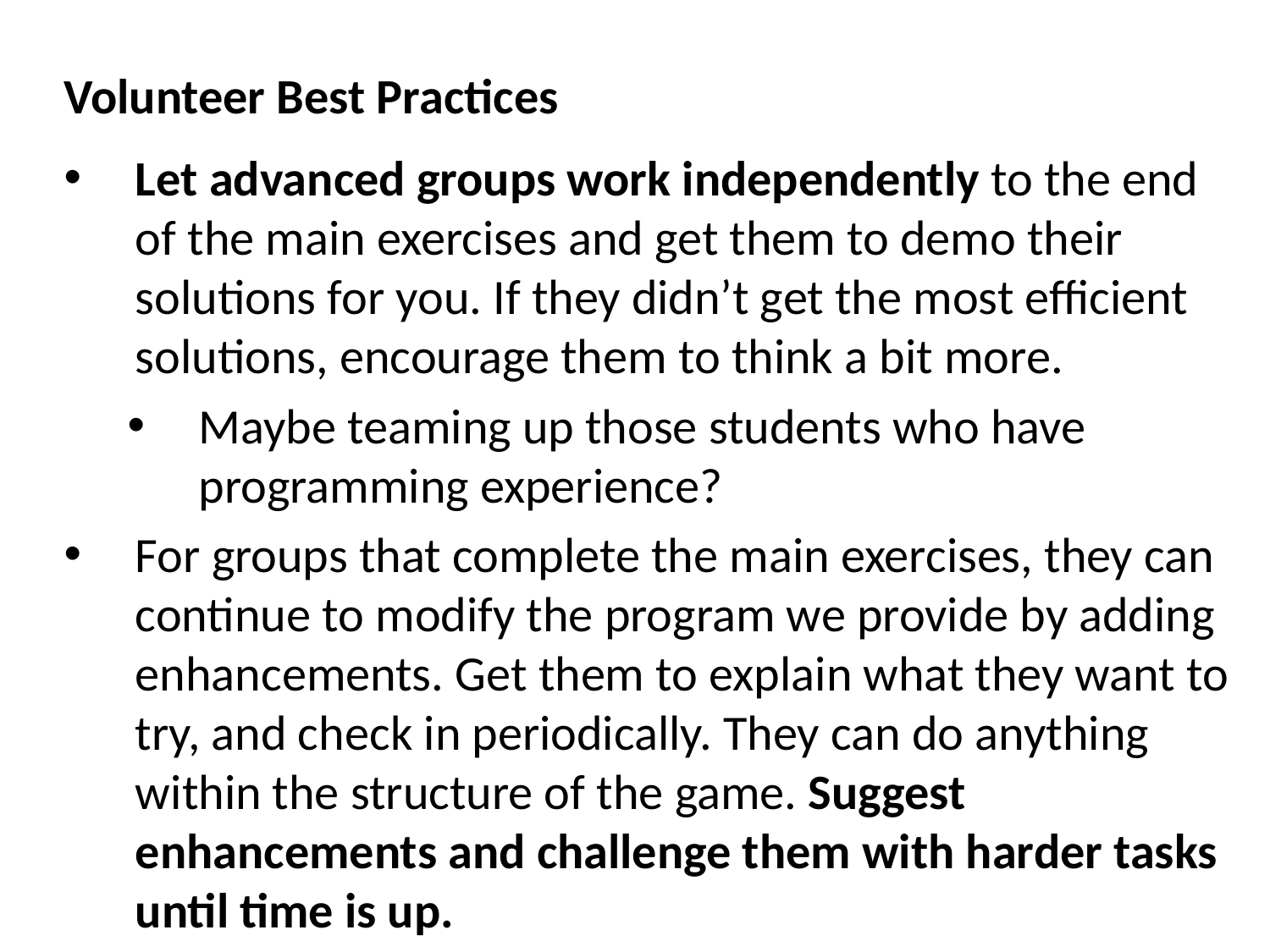

Volunteer Best Practices
Let advanced groups work independently to the end of the main exercises and get them to demo their solutions for you. If they didn’t get the most efficient solutions, encourage them to think a bit more.
Maybe teaming up those students who have programming experience?
For groups that complete the main exercises, they can continue to modify the program we provide by adding enhancements. Get them to explain what they want to try, and check in periodically. They can do anything within the structure of the game. Suggest enhancements and challenge them with harder tasks until time is up.